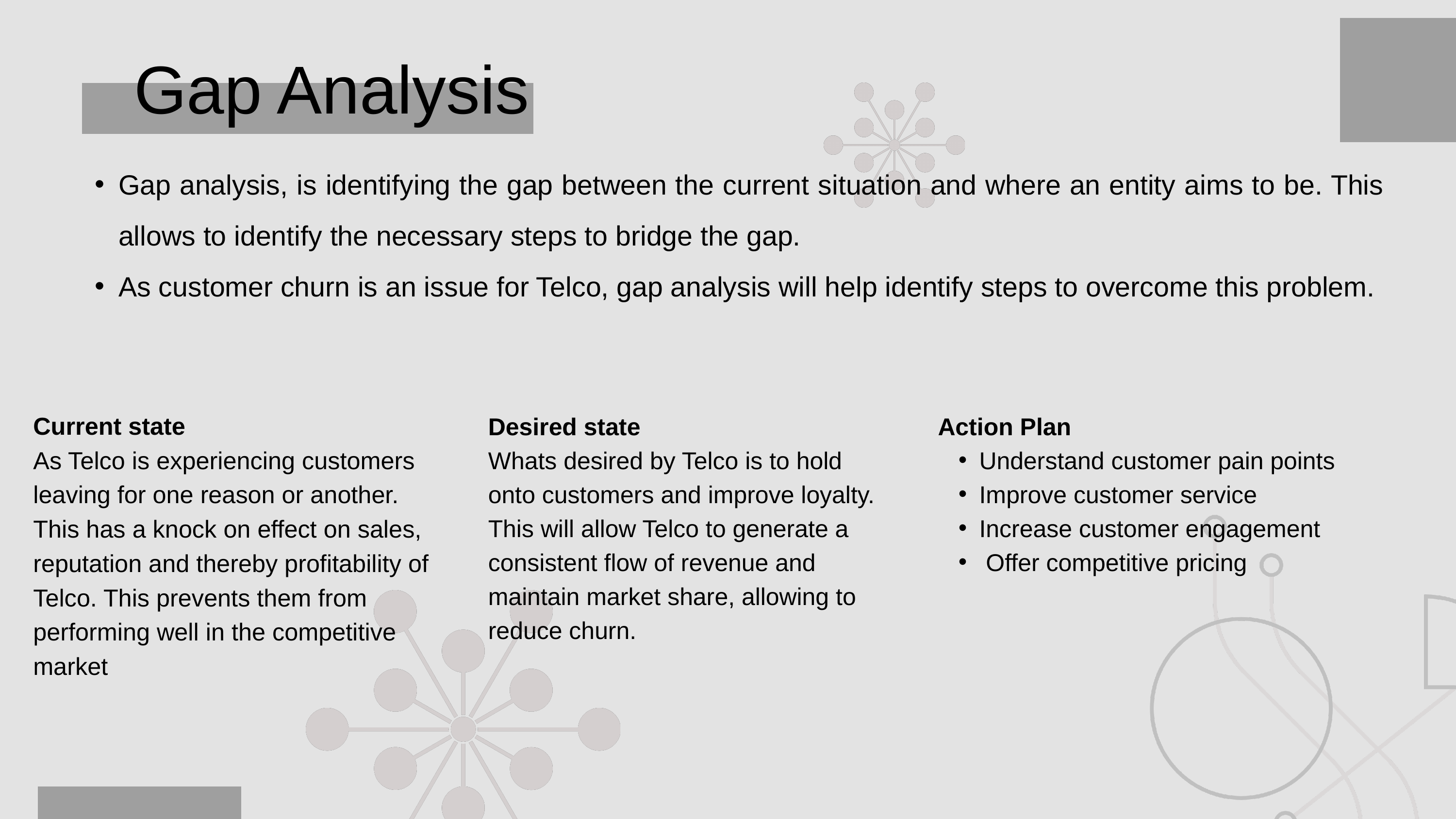

Gap Analysis

Gap analysis, is identifying the gap between the current situation and where an entity aims to be. This allows to identify the necessary steps to bridge the gap.
As customer churn is an issue for Telco, gap analysis will help identify steps to overcome this problem.
Current state
As Telco is experiencing customers leaving for one reason or another.
This has a knock on effect on sales, reputation and thereby profitability of Telco. This prevents them from performing well in the competitive market
Desired state
Whats desired by Telco is to hold onto customers and improve loyalty. This will allow Telco to generate a consistent flow of revenue and maintain market share, allowing to reduce churn.
Action Plan
Understand customer pain points
Improve customer service
Increase customer engagement
 Offer competitive pricing